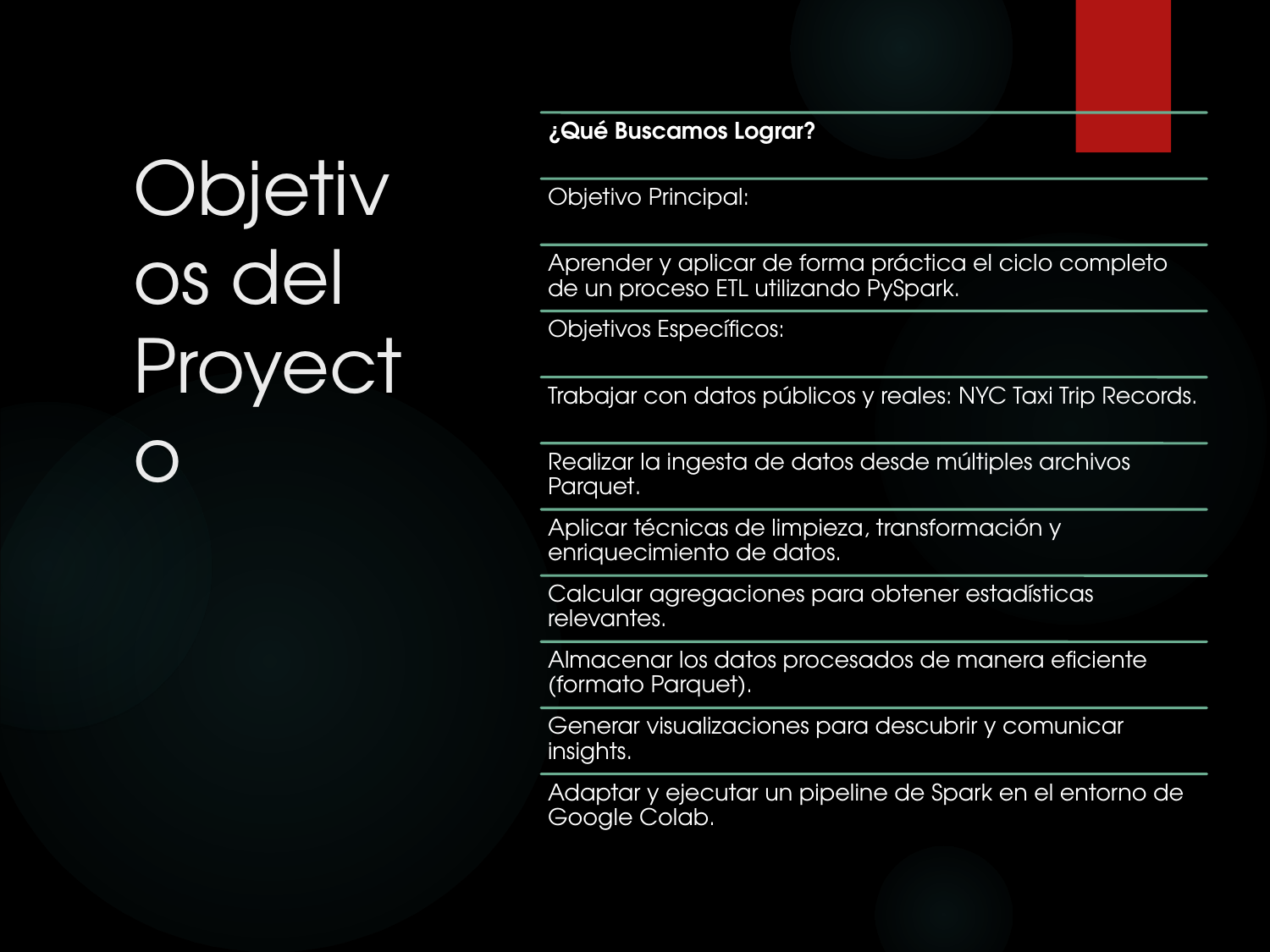

¿Qué Buscamos Lograr?
Objetivo Principal:
Aprender y aplicar de forma práctica el ciclo completo de un proceso ETL utilizando PySpark.
Objetivos Específicos:
Trabajar con datos públicos y reales: NYC Taxi Trip Records.
Realizar la ingesta de datos desde múltiples archivos Parquet.
Aplicar técnicas de limpieza, transformación y enriquecimiento de datos.
Calcular agregaciones para obtener estadísticas relevantes.
Almacenar los datos procesados de manera eficiente (formato Parquet).
Generar visualizaciones para descubrir y comunicar insights.
Adaptar y ejecutar un pipeline de Spark en el entorno de Google Colab.
# Objetivos del Proyecto